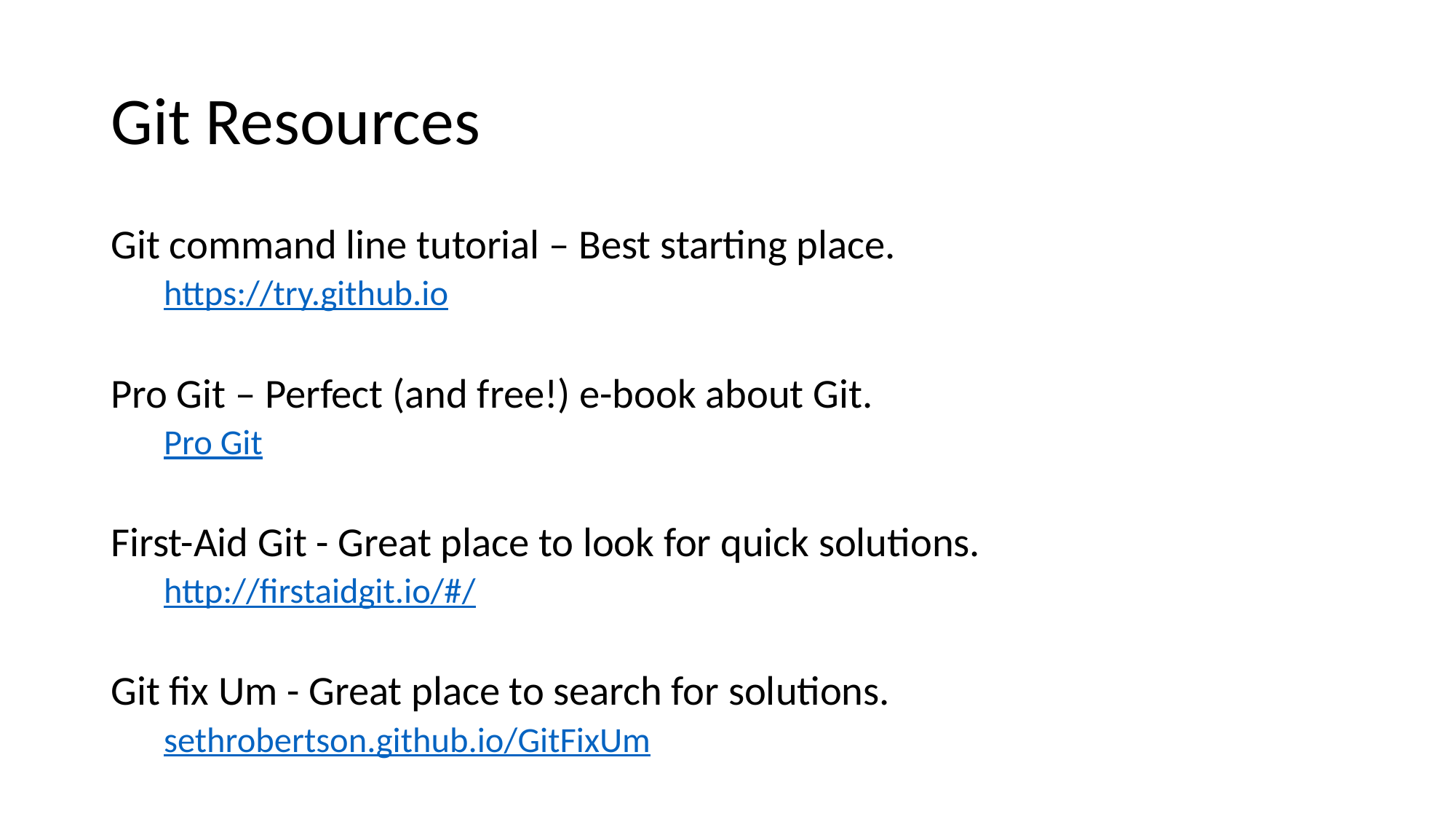

# Git Resources
Git command line tutorial – Best starting place.
https://try.github.io
Pro Git – Perfect (and free!) e-book about Git.
Pro Git
First-Aid Git - Great place to look for quick solutions.
http://firstaidgit.io/#/
Git fix Um - Great place to search for solutions.
sethrobertson.github.io/GitFixUm